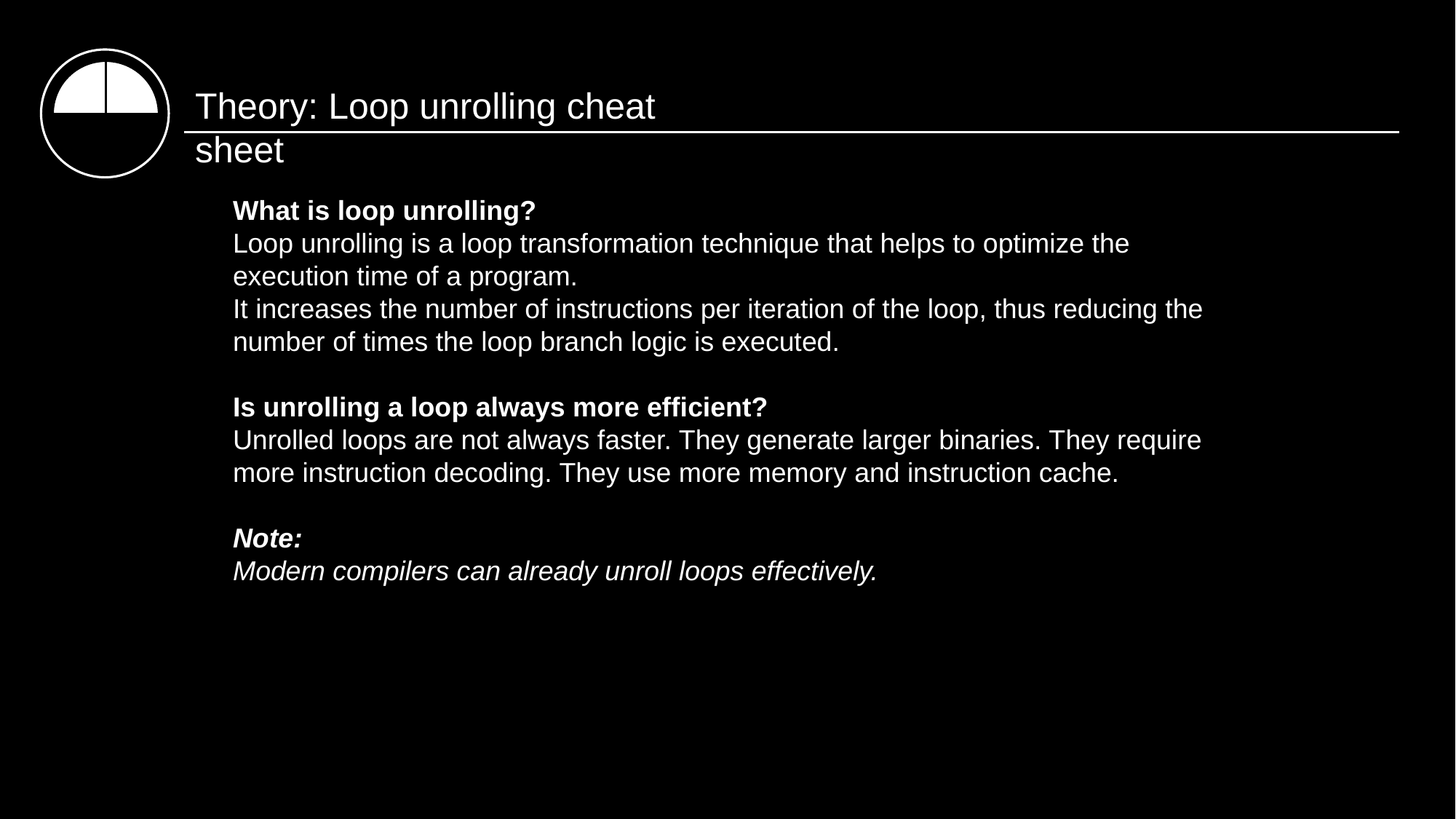

Theory: Loop unrolling cheat sheet
What is loop unrolling?
Loop unrolling is a loop transformation technique that helps to optimize the execution time of a program.
It increases the number of instructions per iteration of the loop, thus reducing the number of times the loop branch logic is executed.

Is unrolling a loop always more efficient?
Unrolled loops are not always faster. They generate larger binaries. They require more instruction decoding. They use more memory and instruction cache.

Note:
Modern compilers can already unroll loops effectively.